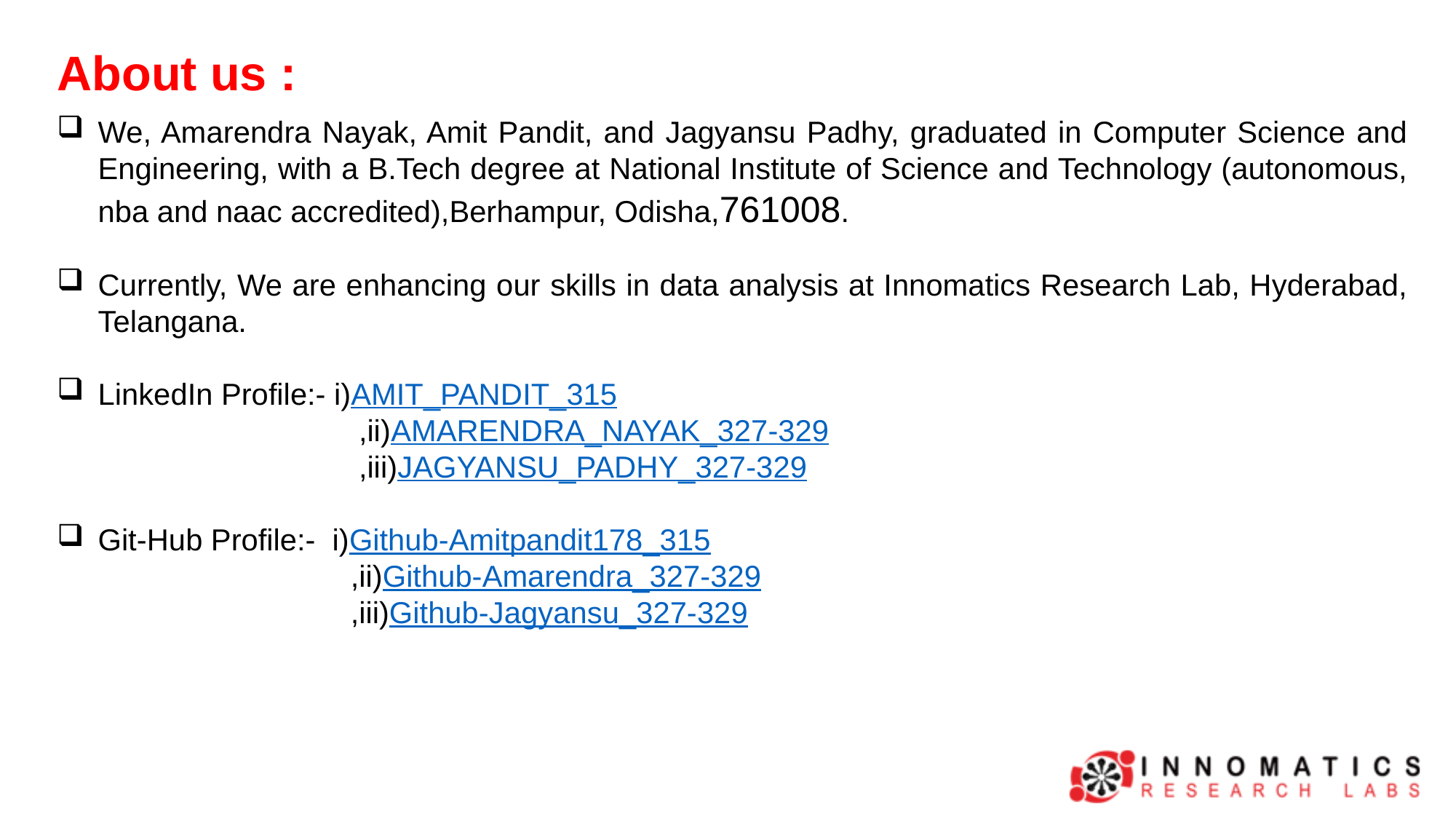

About us :
We, Amarendra Nayak, Amit Pandit, and Jagyansu Padhy, graduated in Computer Science and Engineering, with a B.Tech degree at National Institute of Science and Technology (autonomous, nba and naac accredited),Berhampur, Odisha,761008.

Currently, We are enhancing our skills in data analysis at Innomatics Research Lab, Hyderabad, Telangana.

LinkedIn Profile:- i)AMIT_PANDIT_315
		          ,ii)AMARENDRA_NAYAK_327-329
		          ,iii)JAGYANSU_PADHY_327-329

Git-Hub Profile:-  i)Github-Amitpandit178_315
		         ,ii)Github-Amarendra_327-329
		         ,iii)Github-Jagyansu_327-329